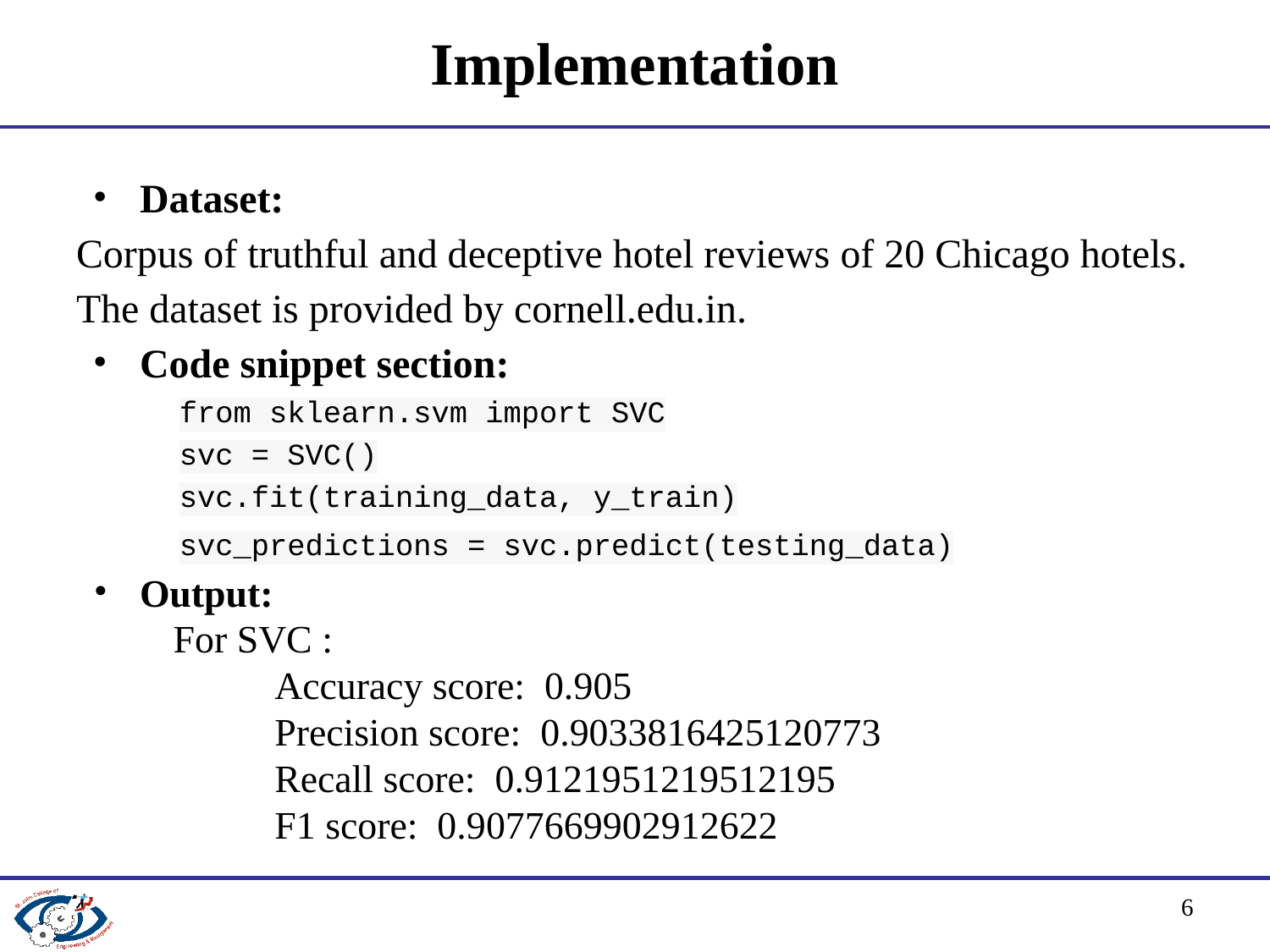

# Implementation
Dataset:
Corpus of truthful and deceptive hotel reviews of 20 Chicago hotels.
The dataset is provided by cornell.edu.in.
Code snippet section:
from sklearn.svm import SVC
svc = SVC()
svc.fit(training_data, y_train)
svc_predictions = svc.predict(testing_data)
Output:
 For SVC :
Accuracy score:  0.905
Precision score:  0.9033816425120773
Recall score:  0.9121951219512195
F1 score:  0.9077669902912622

6